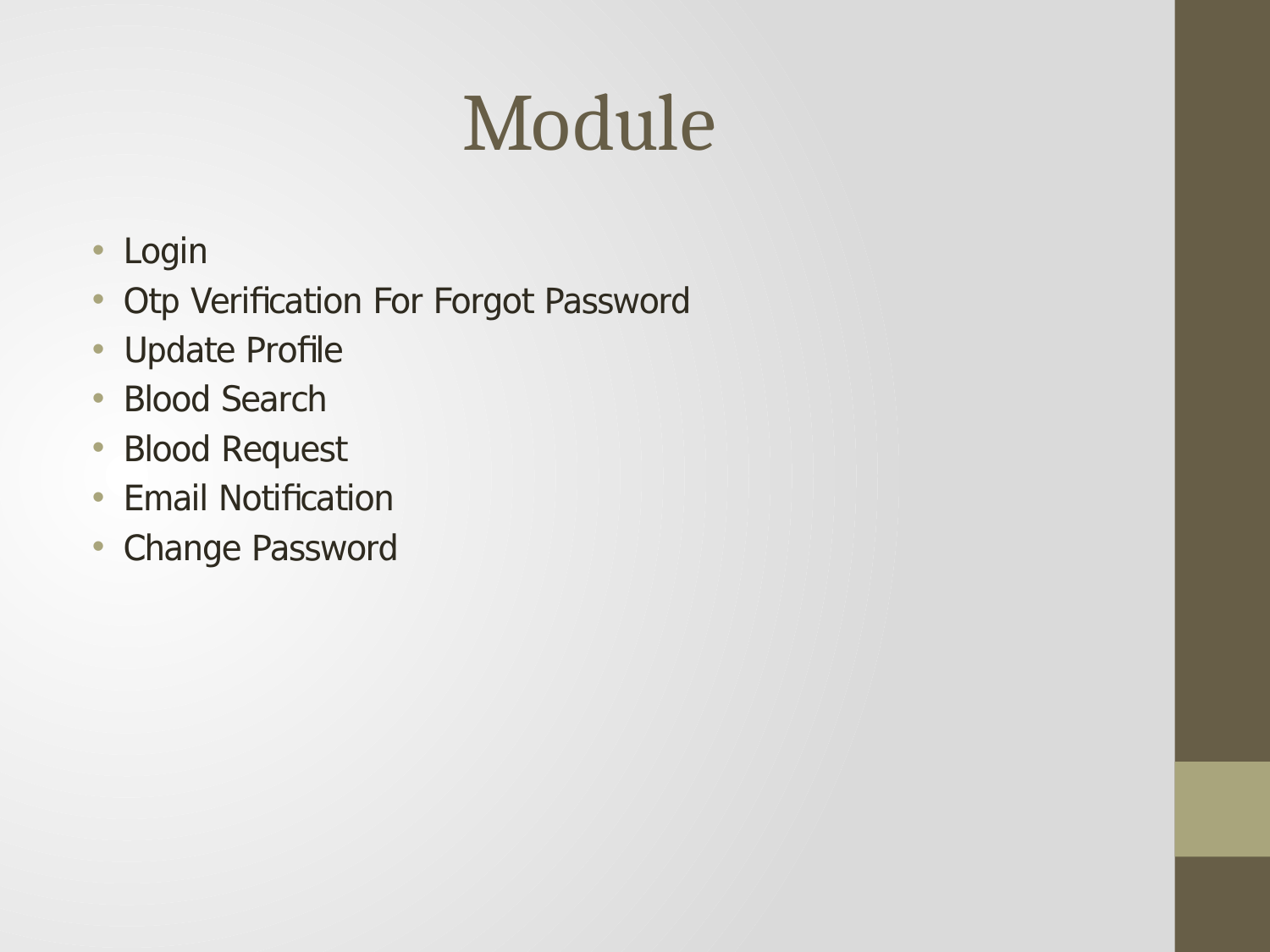

# Module
Login
Otp Verification For Forgot Password
Update Profile
Blood Search
Blood Request
Email Notification
Change Password